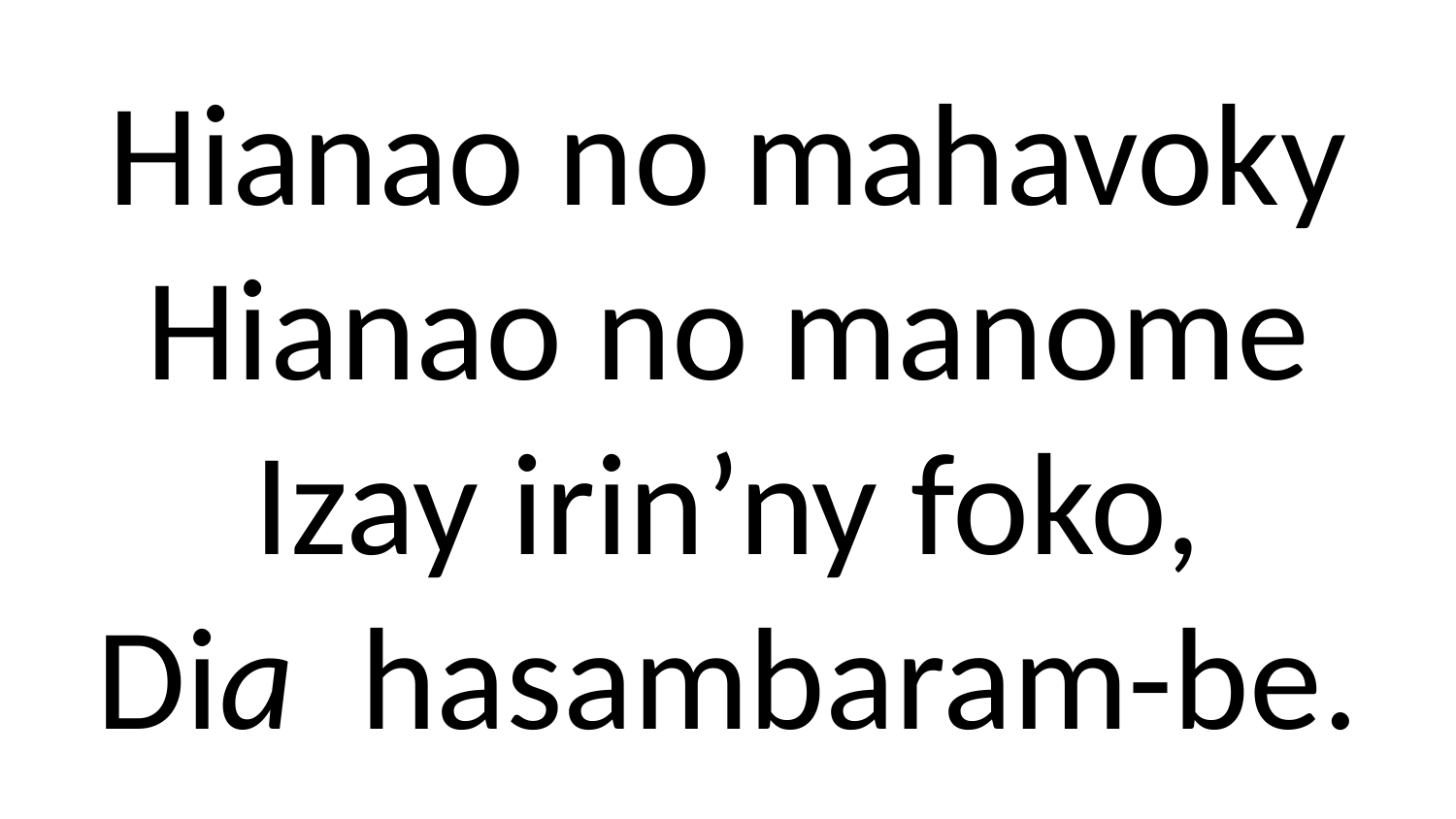

# Hianao no mahavoky Hianao no manome Izay irin’ny foko, Dia  hasambaram-be.